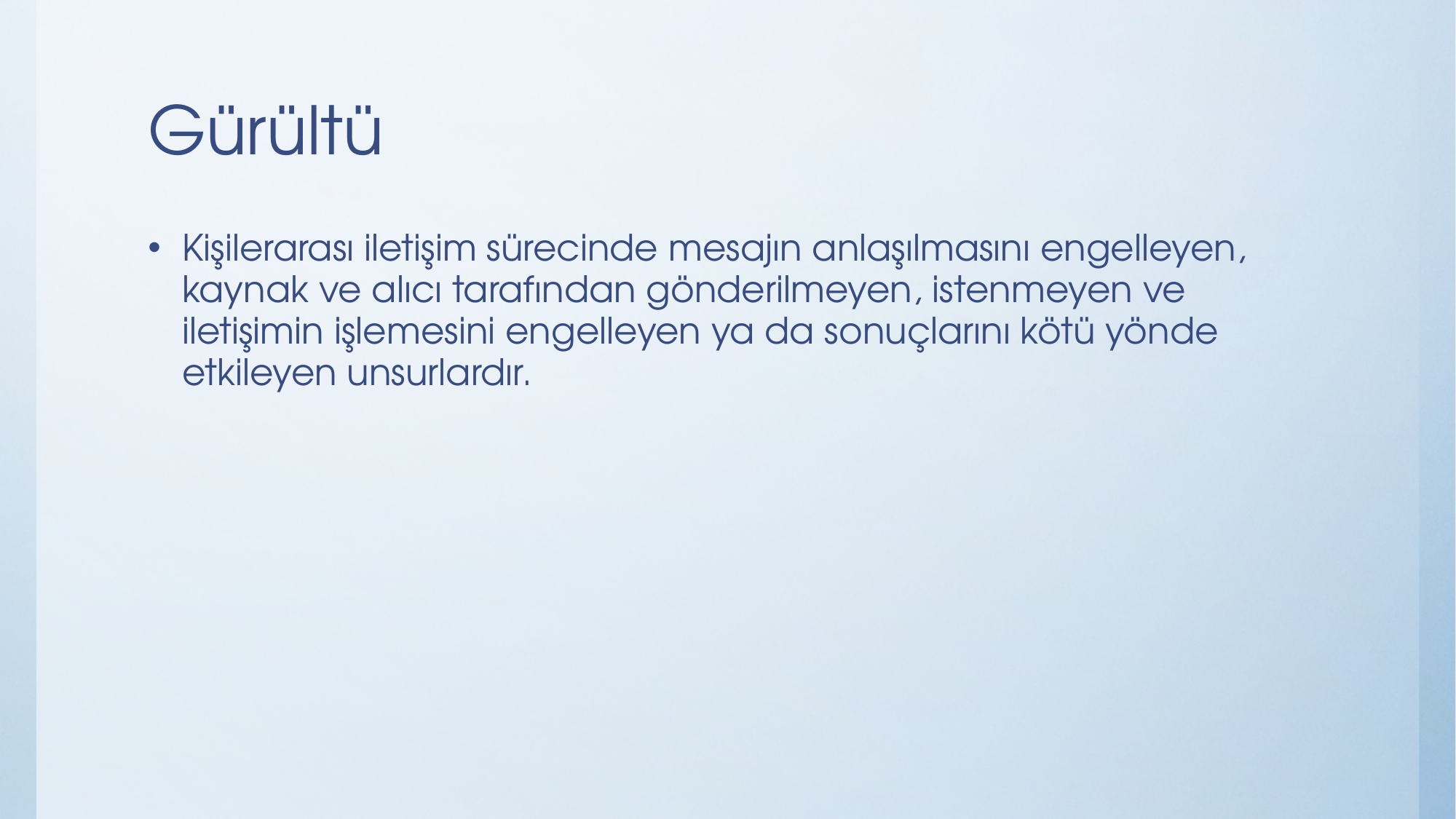

# Gürültü
Kişilerarası iletişim sürecinde mesajın anlaşılmasını engelleyen, kaynak ve alıcı tarafından gönderilmeyen, istenmeyen ve iletişimin işlemesini engelleyen ya da sonuçlarını kötü yönde etkileyen unsurlardır.